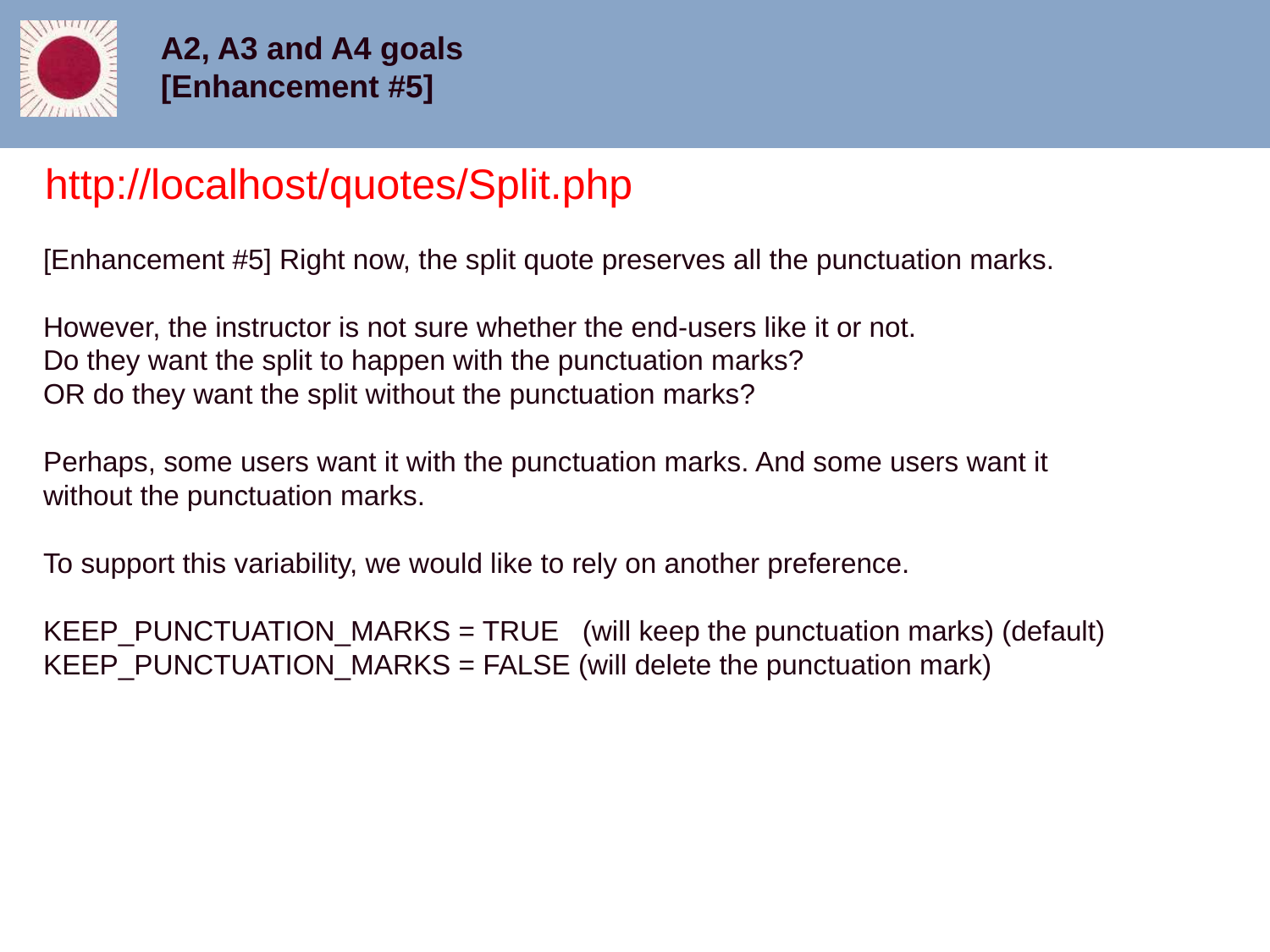

A2, A3 and A4 goals
[Enhancement #5]
http://localhost/quotes/Split.php
[Enhancement #5] Right now, the split quote preserves all the punctuation marks.

However, the instructor is not sure whether the end-users like it or not.
Do they want the split to happen with the punctuation marks?
OR do they want the split without the punctuation marks?

Perhaps, some users want it with the punctuation marks. And some users want it without the punctuation marks.

To support this variability, we would like to rely on another preference.

KEEP_PUNCTUATION_MARKS = TRUE   (will keep the punctuation marks) (default)
KEEP_PUNCTUATION_MARKS = FALSE (will delete the punctuation mark)